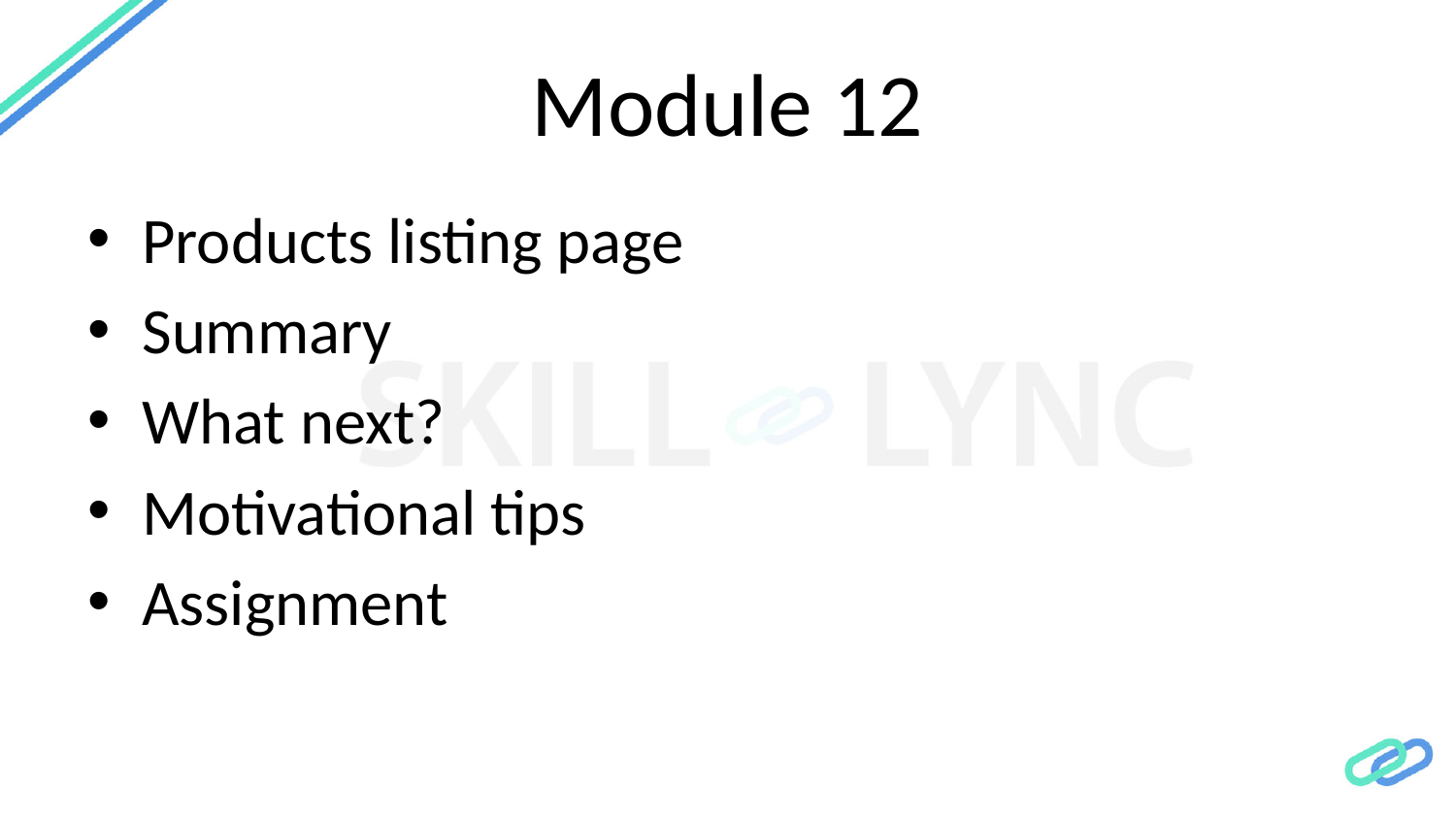

# Module 12
Products listing page
Summary
What next?
Motivational tips
Assignment